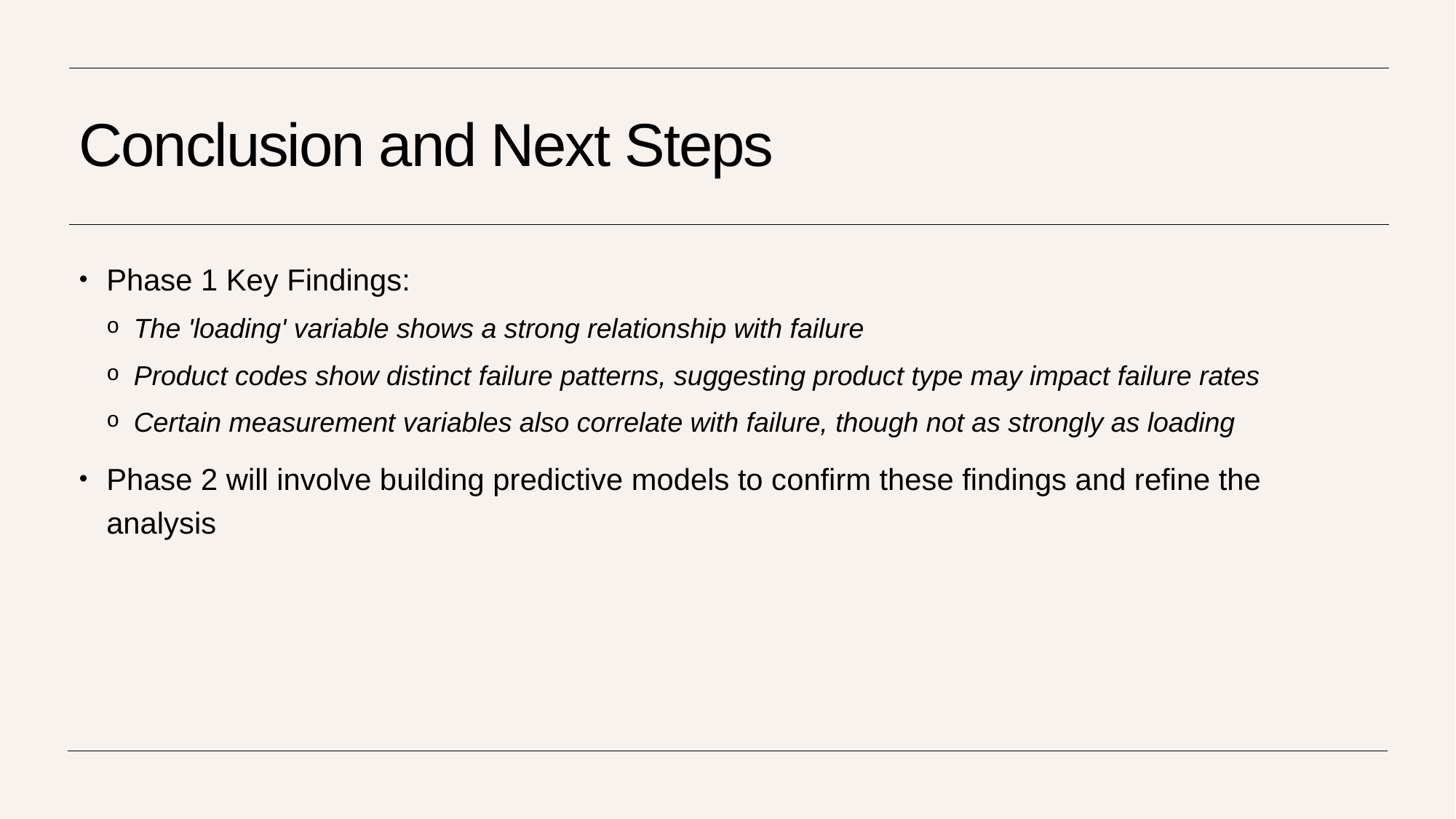

# Conclusion and Next Steps
Phase 1 Key Findings:
The 'loading' variable shows a strong relationship with failure
Product codes show distinct failure patterns, suggesting product type may impact failure rates
Certain measurement variables also correlate with failure, though not as strongly as loading
Phase 2 will involve building predictive models to confirm these findings and refine the analysis